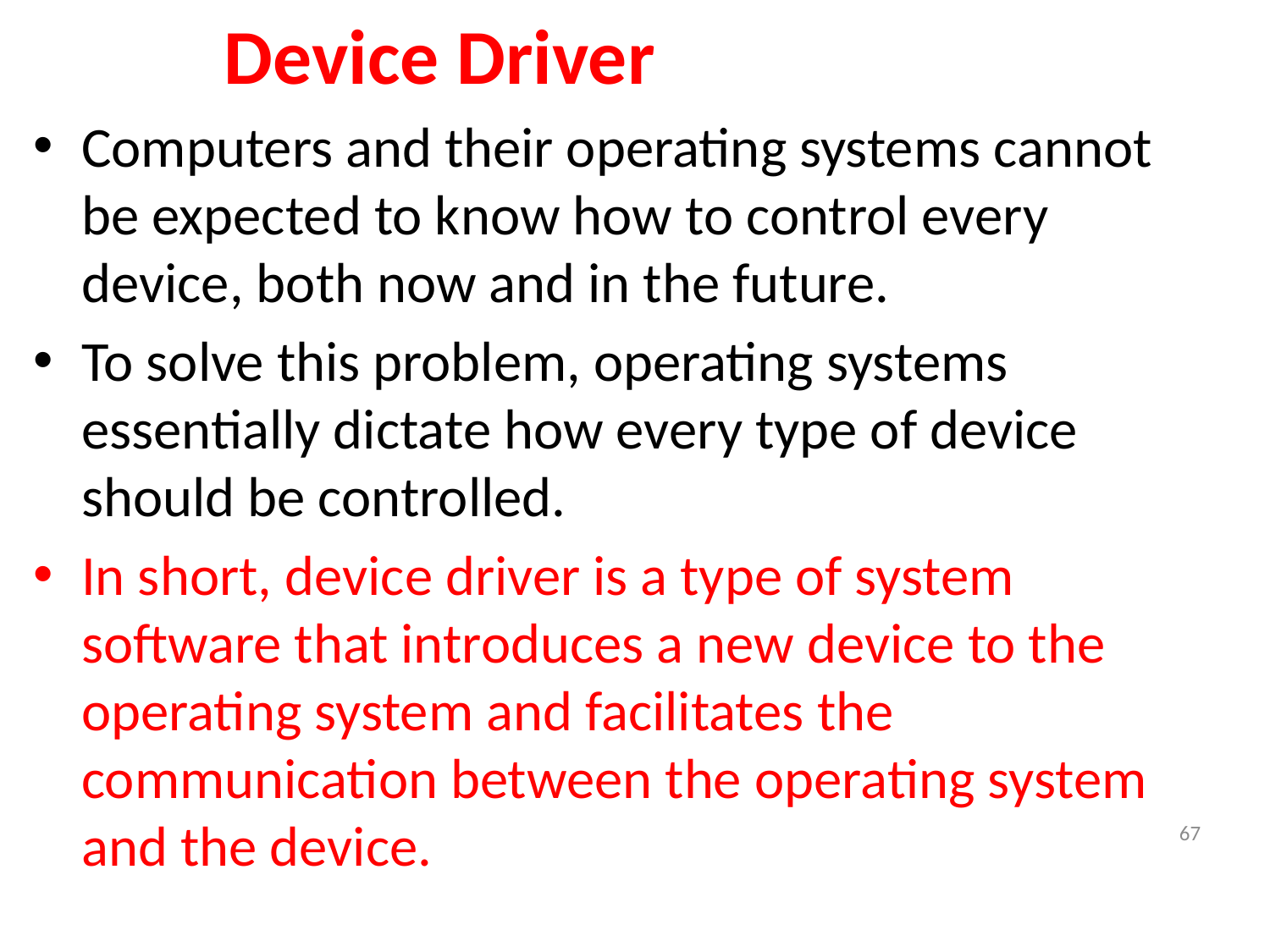

Device Driver
Computers and their operating systems cannot be expected to know how to control every device, both now and in the future.
To solve this problem, operating systems essentially dictate how every type of device should be controlled.
In short, device driver is a type of system software that introduces a new device to the operating system and facilitates the communication between the operating system and the device.

67